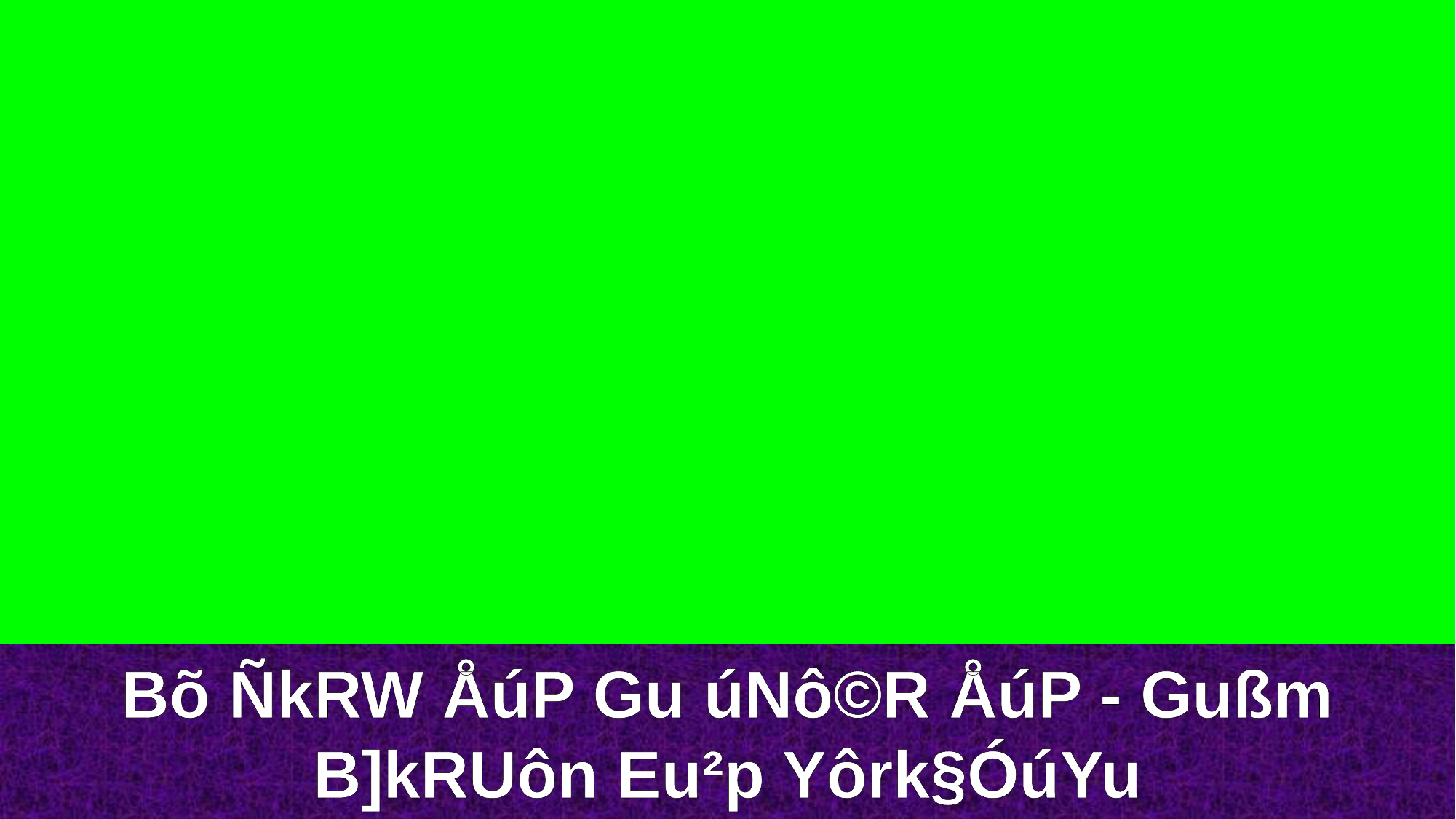

Bõ ÑkRW ÅúP Gu úNô©R ÅúP - Gußm
B]kRUôn Eu²p Yôrk§ÓúYu